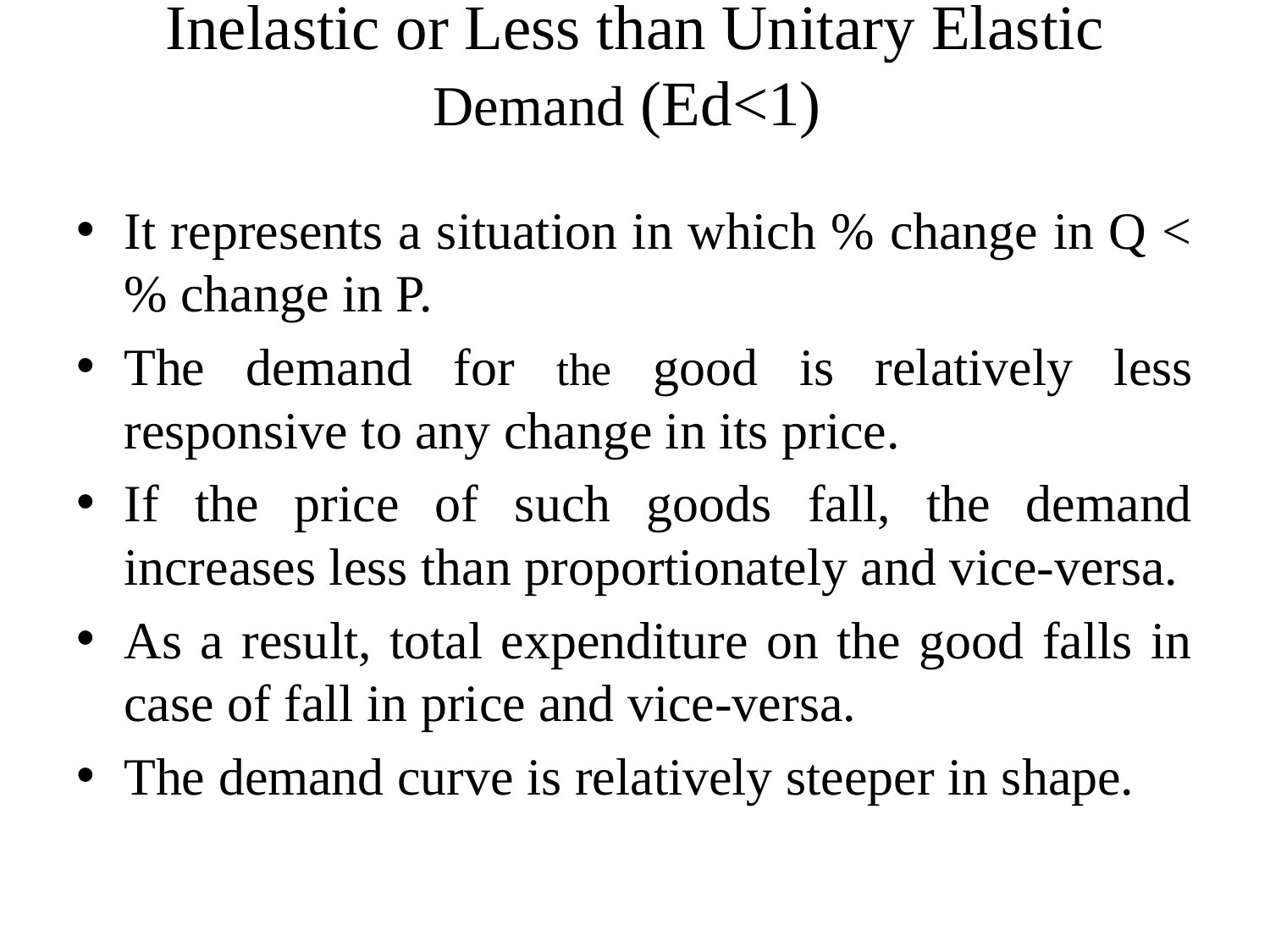

# Inelastic or Less than Unitary Elastic Demand (Ed<1)
It represents a situation in which % change in Q < % change in P.
The demand for the good is relatively less responsive to any change in its price.
If the price of such goods fall, the demand increases less than proportionately and vice-versa.
As a result, total expenditure on the good falls in case of fall in price and vice-versa.
The demand curve is relatively steeper in shape.